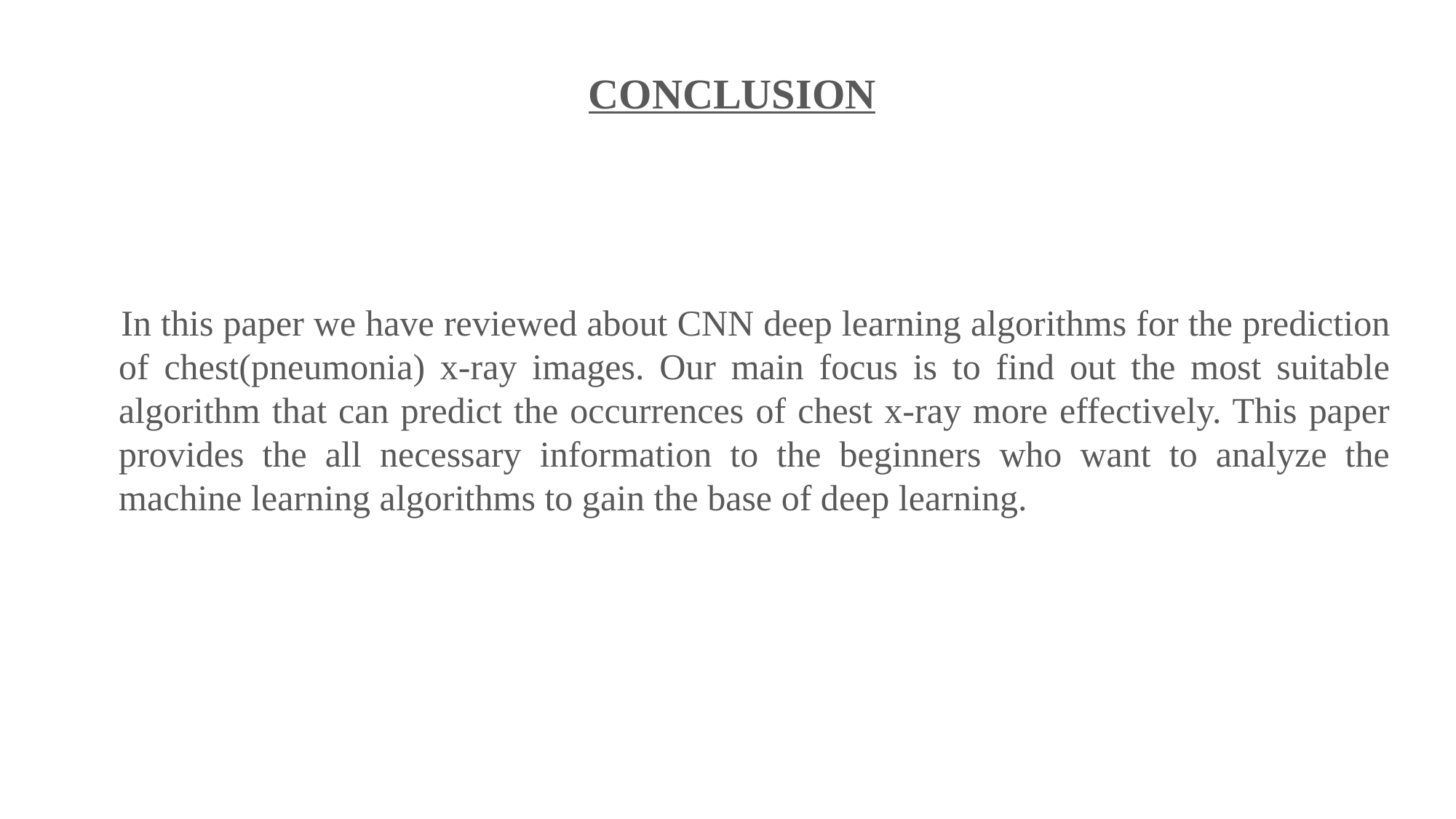

CONCLUSION

     In this paper we have reviewed about CNN deep learning algorithms for the prediction of chest(pneumonia) x-ray images. Our main focus is to find out the most suitable algorithm that can predict the occurrences of chest x-ray more effectively. This paper provides the all necessary information to the beginners who want to analyze the machine learning algorithms to gain the base of deep learning.